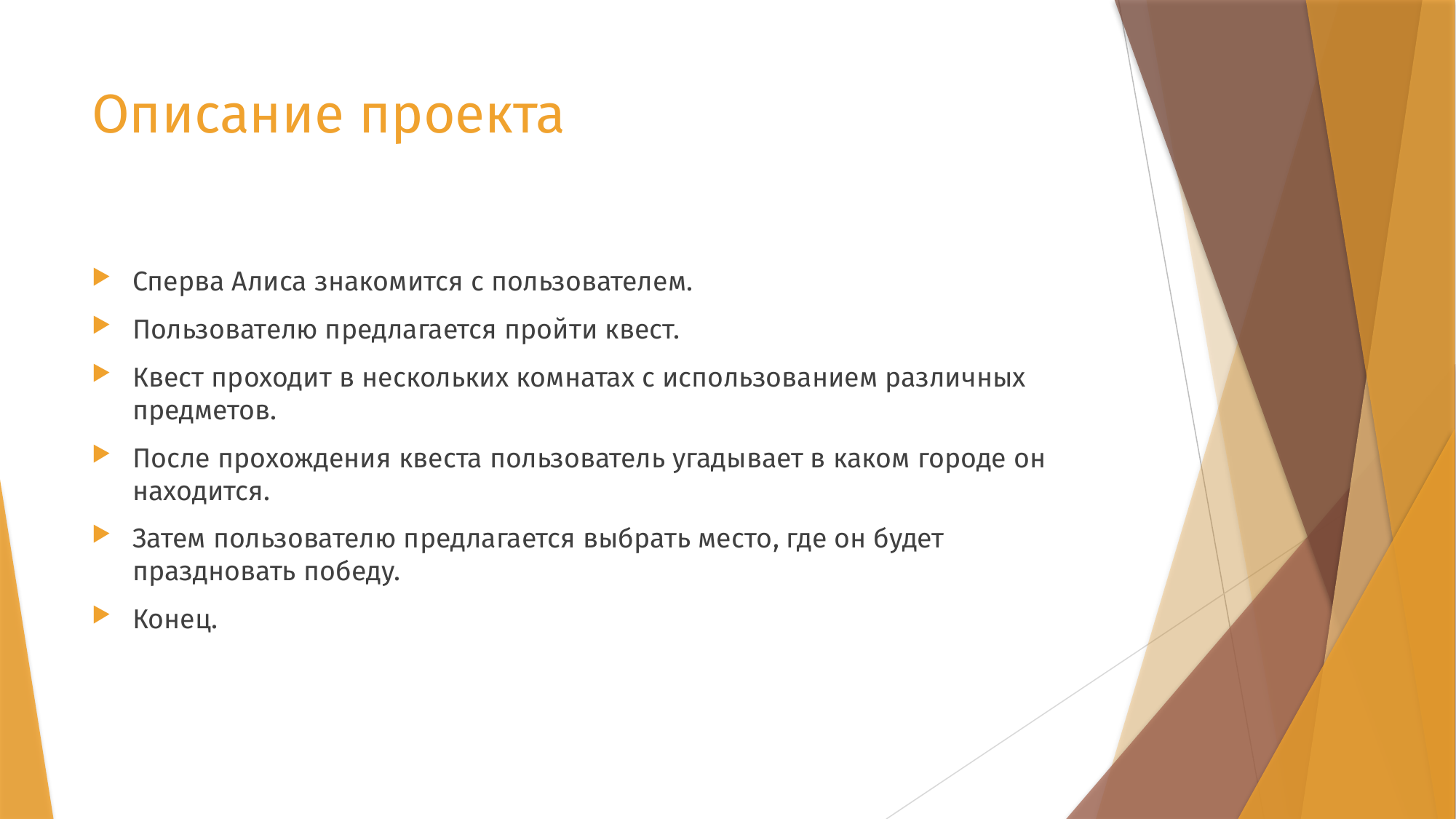

# Описание проекта
Сперва Алиса знакомится с пользователем.
Пользователю предлагается пройти квест.
Квест проходит в нескольких комнатах с использованием различных предметов.
После прохождения квеста пользователь угадывает в каком городе он находится.
Затем пользователю предлагается выбрать место, где он будет праздновать победу.
Конец.